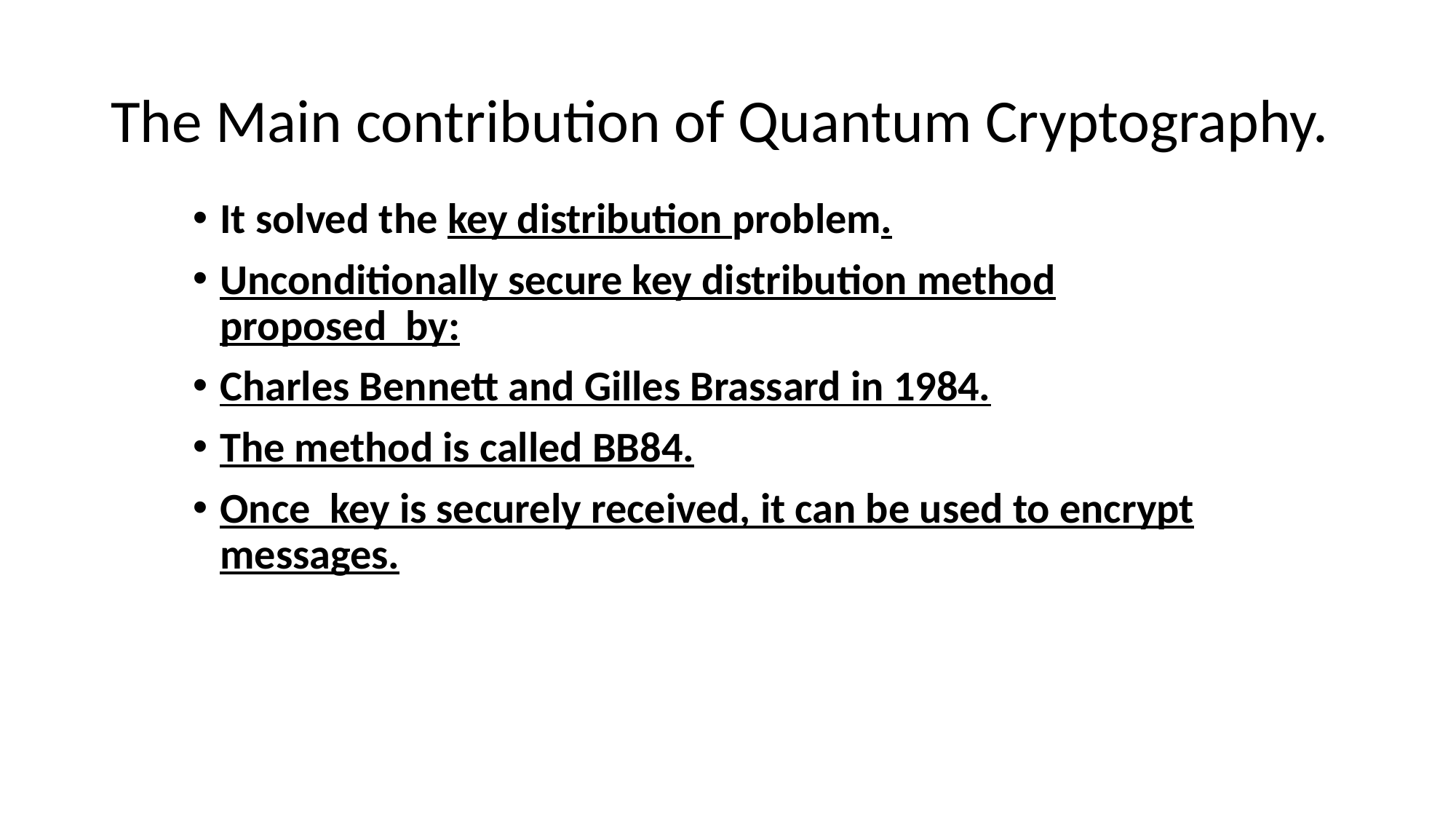

# The Main contribution of Quantum Cryptography.
It solved the key distribution problem.
Unconditionally secure key distribution method proposed  by:
Charles Bennett and Gilles Brassard in 1984.
The method is called BB84.
Once  key is securely received, it can be used to encrypt messages.